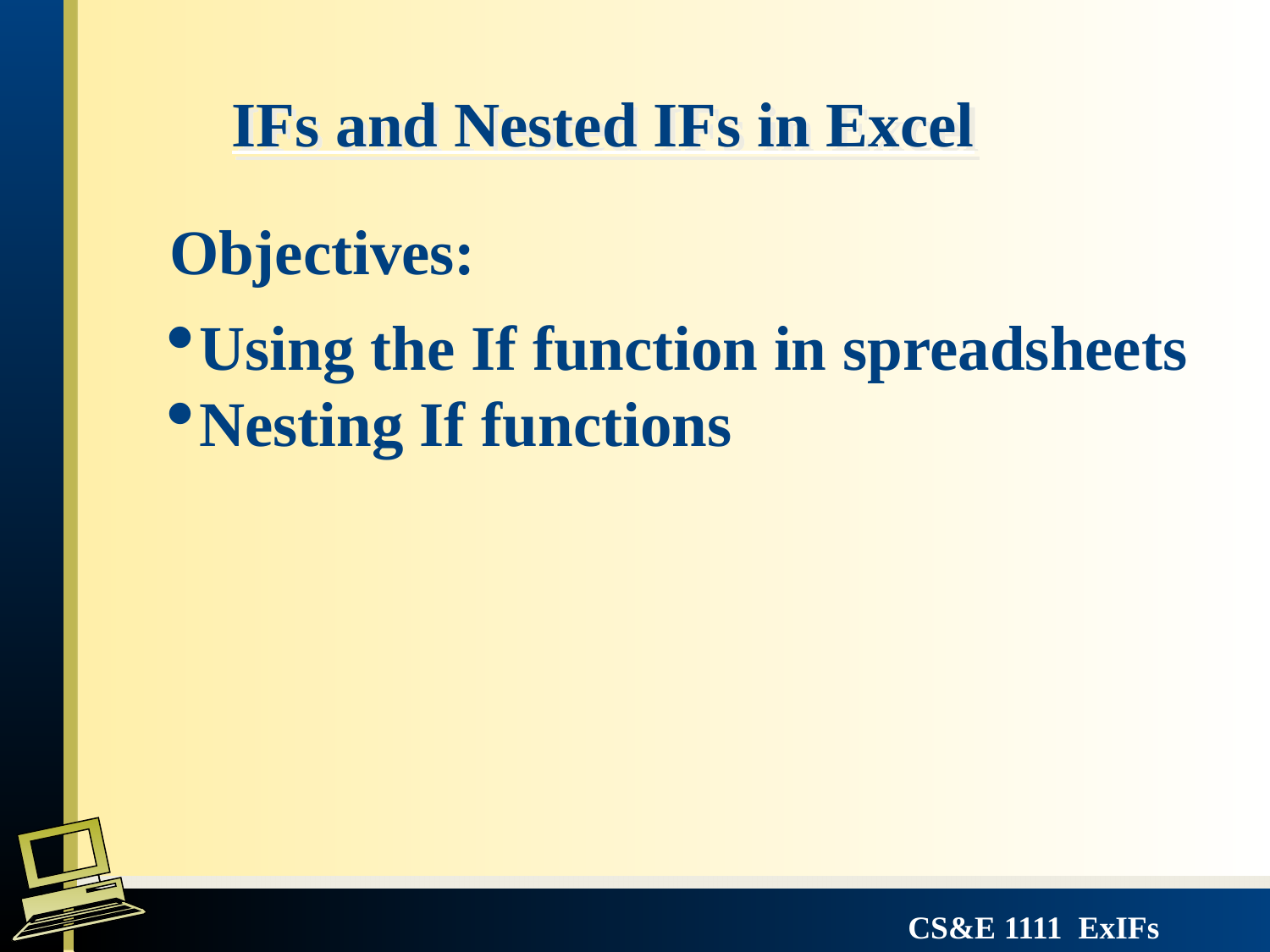

IFs and Nested IFs in Excel

Objectives:
Using the If function in spreadsheets
Nesting If functions